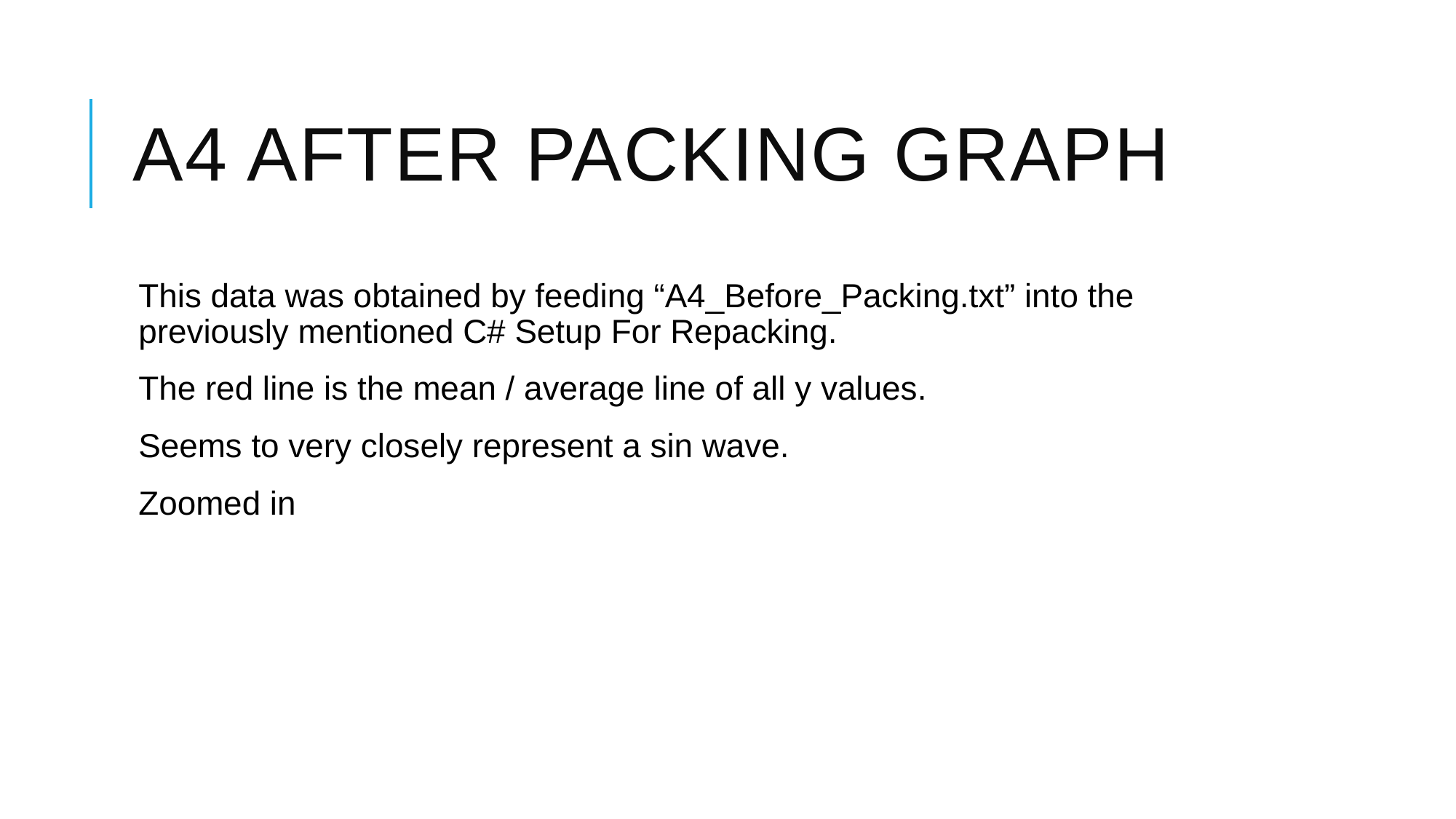

# A4 After Packing Graph
This data was obtained by feeding “A4_Before_Packing.txt” into the previously mentioned C# Setup For Repacking.
The red line is the mean / average line of all y values.
Seems to very closely represent a sin wave.
Zoomed in